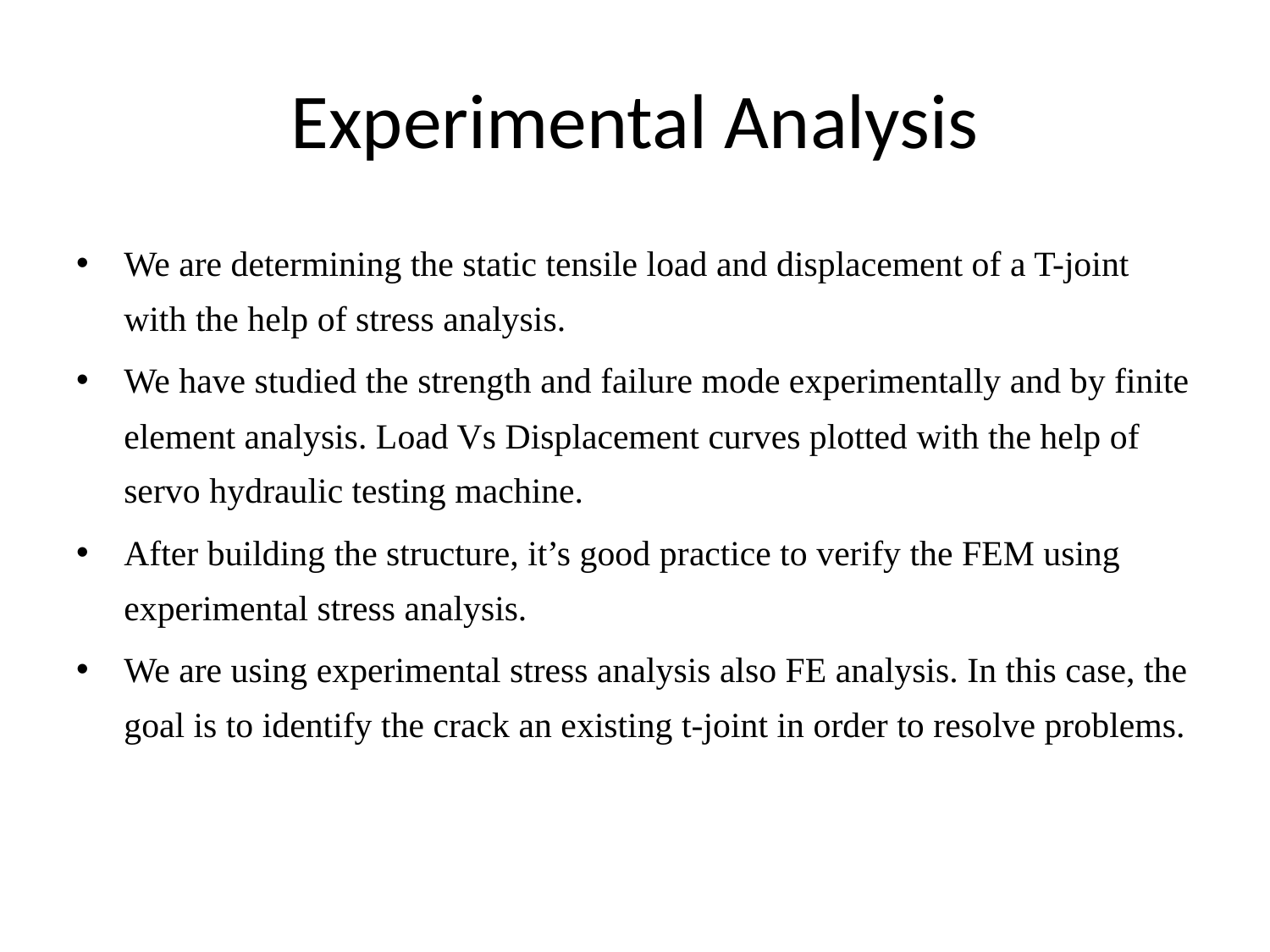

# Experimental Analysis
We are determining the static tensile load and displacement of a T-joint with the help of stress analysis.
We have studied the strength and failure mode experimentally and by finite element analysis. Load Vs Displacement curves plotted with the help of servo hydraulic testing machine.
After building the structure, it’s good practice to verify the FEM using experimental stress analysis.
We are using experimental stress analysis also FE analysis. In this case, the goal is to identify the crack an existing t-joint in order to resolve problems.